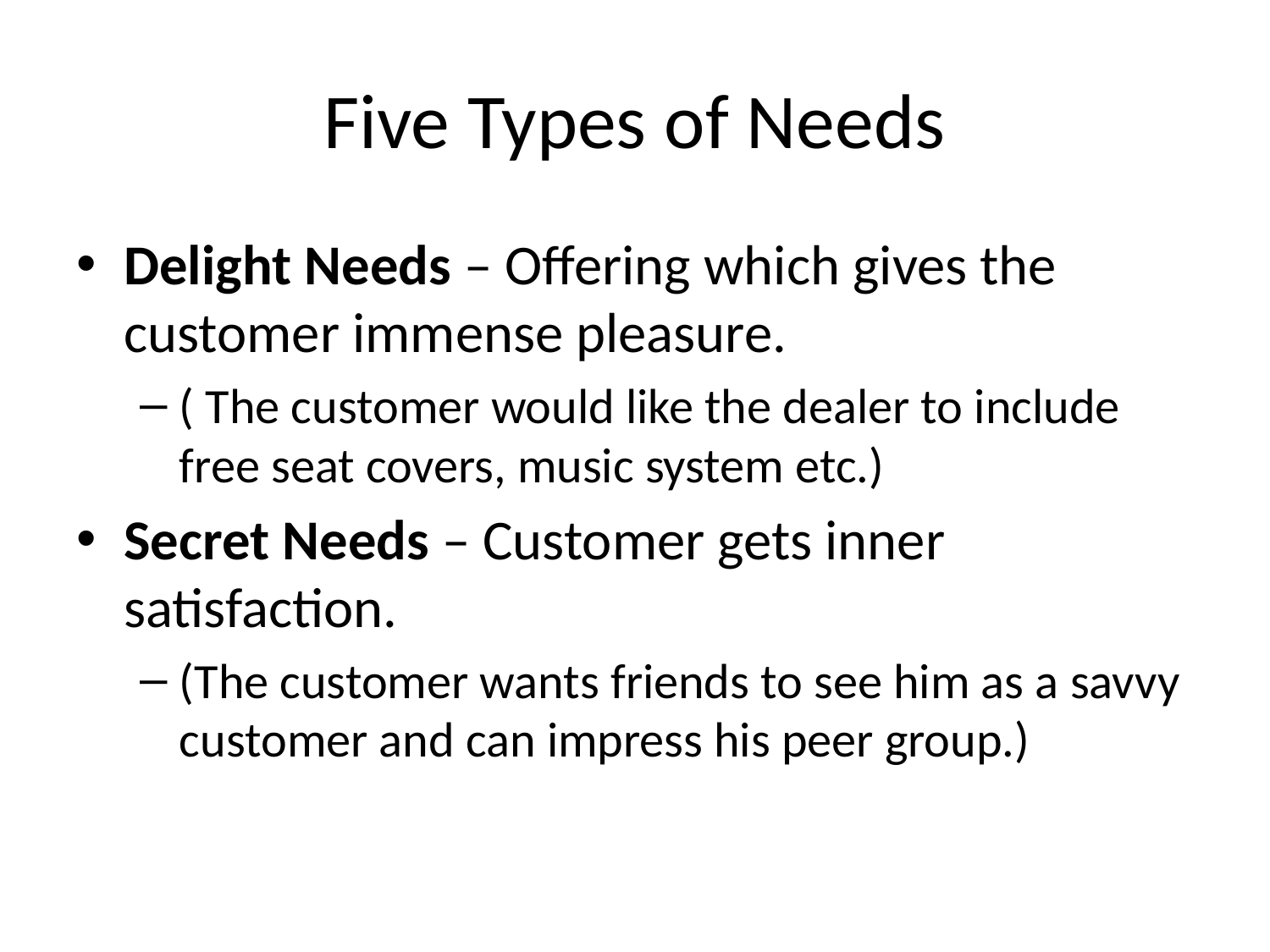

# Five Types of Needs
Delight Needs – Offering which gives the customer immense pleasure.
( The customer would like the dealer to include free seat covers, music system etc.)
Secret Needs – Customer gets inner satisfaction.
(The customer wants friends to see him as a savvy customer and can impress his peer group.)